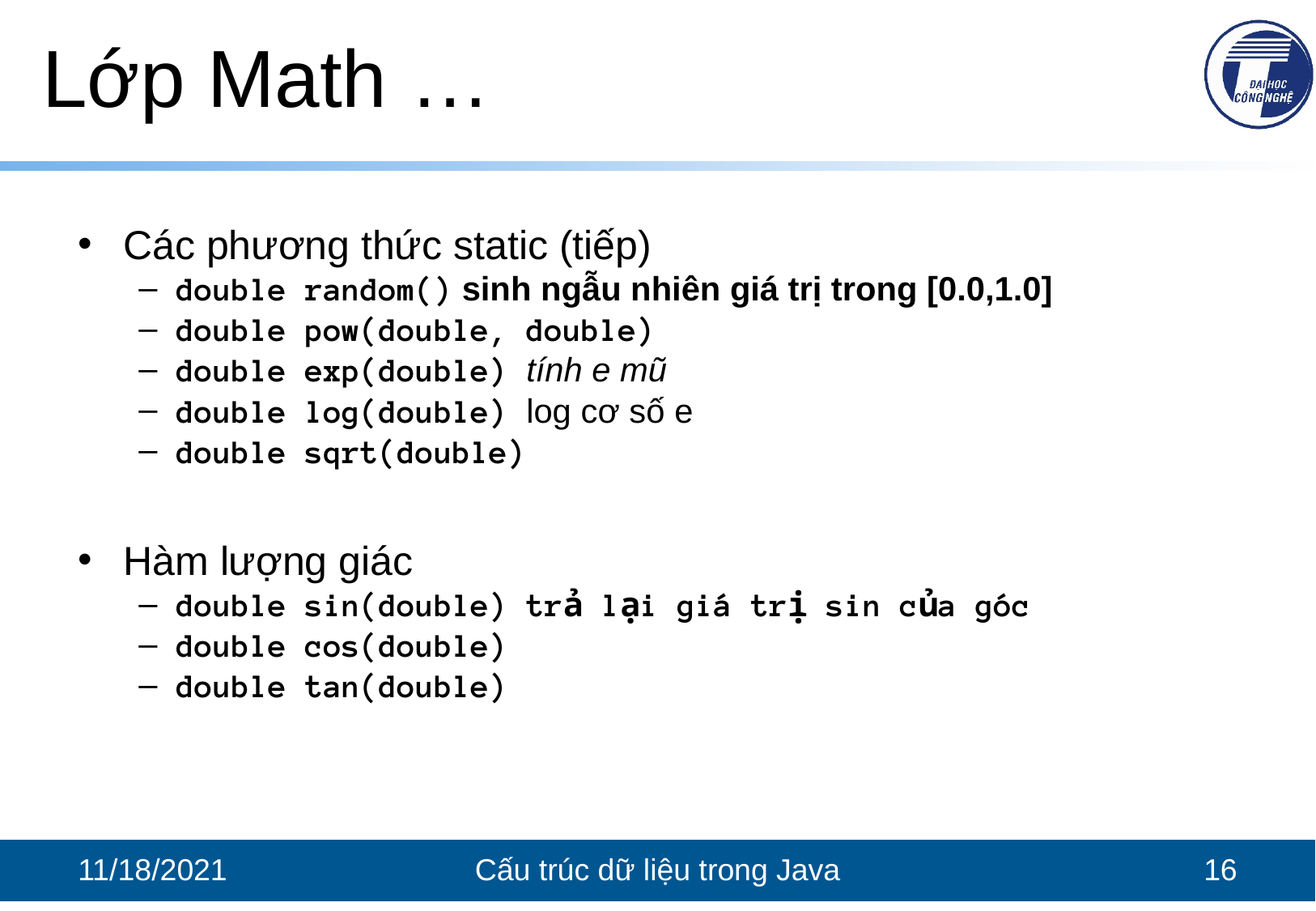

# Lớp Math …
Các phương thức static (tiếp)
double random() sinh ngẫu nhiên giá trị trong [0.0,1.0]
double pow(double, double)
double exp(double) tính e mũ
double log(double) log cơ số e
double sqrt(double)

Hàm lượng giác
double sin(double) trả lại giá trị sin của góc
double cos(double)
double tan(double)
11/18/2021
Cấu trúc dữ liệu trong Java
16